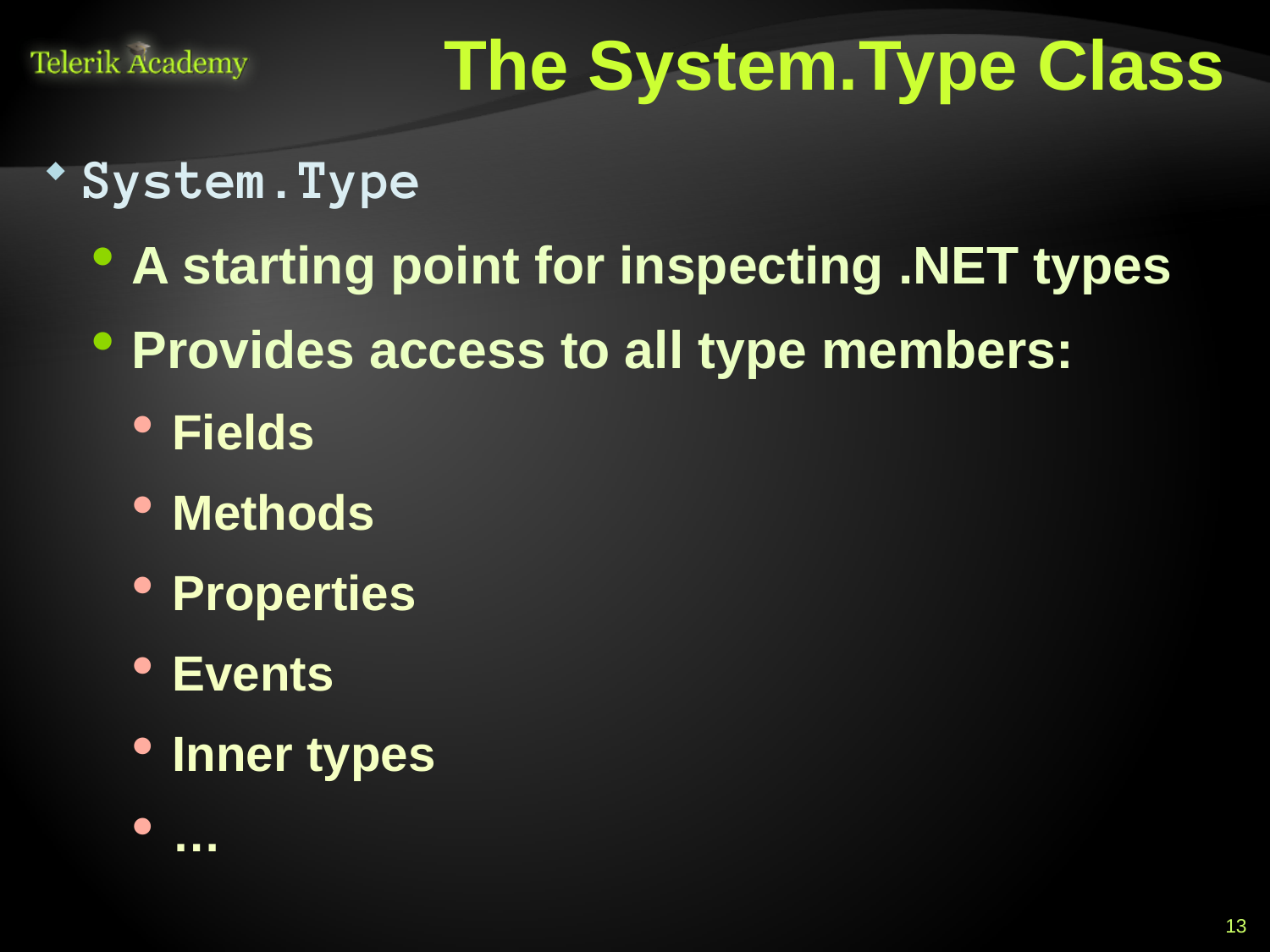

# The System.Type Class
System.Type
A starting point for inspecting .NET types
Provides access to all type members:
Fields
Methods
Properties
Events
Inner types
…
13